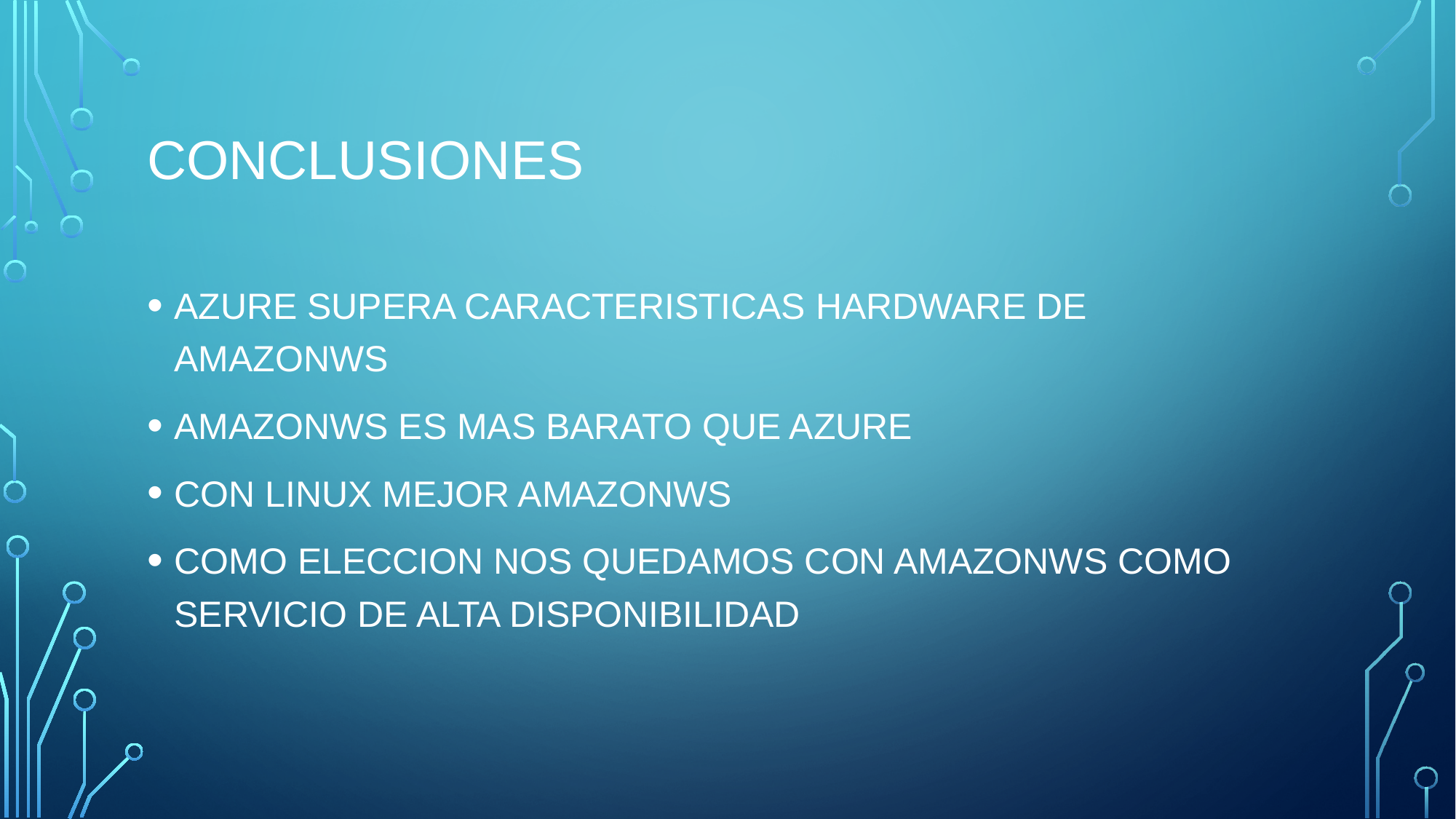

# CONCLUSIONES
AZURE SUPERA CARACTERISTICAS HARDWARE DE AMAZONWS
AMAZONWS ES MAS BARATO QUE AZURE
CON LINUX MEJOR AMAZONWS
COMO ELECCION NOS QUEDAMOS CON AMAZONWS COMO SERVICIO DE ALTA DISPONIBILIDAD